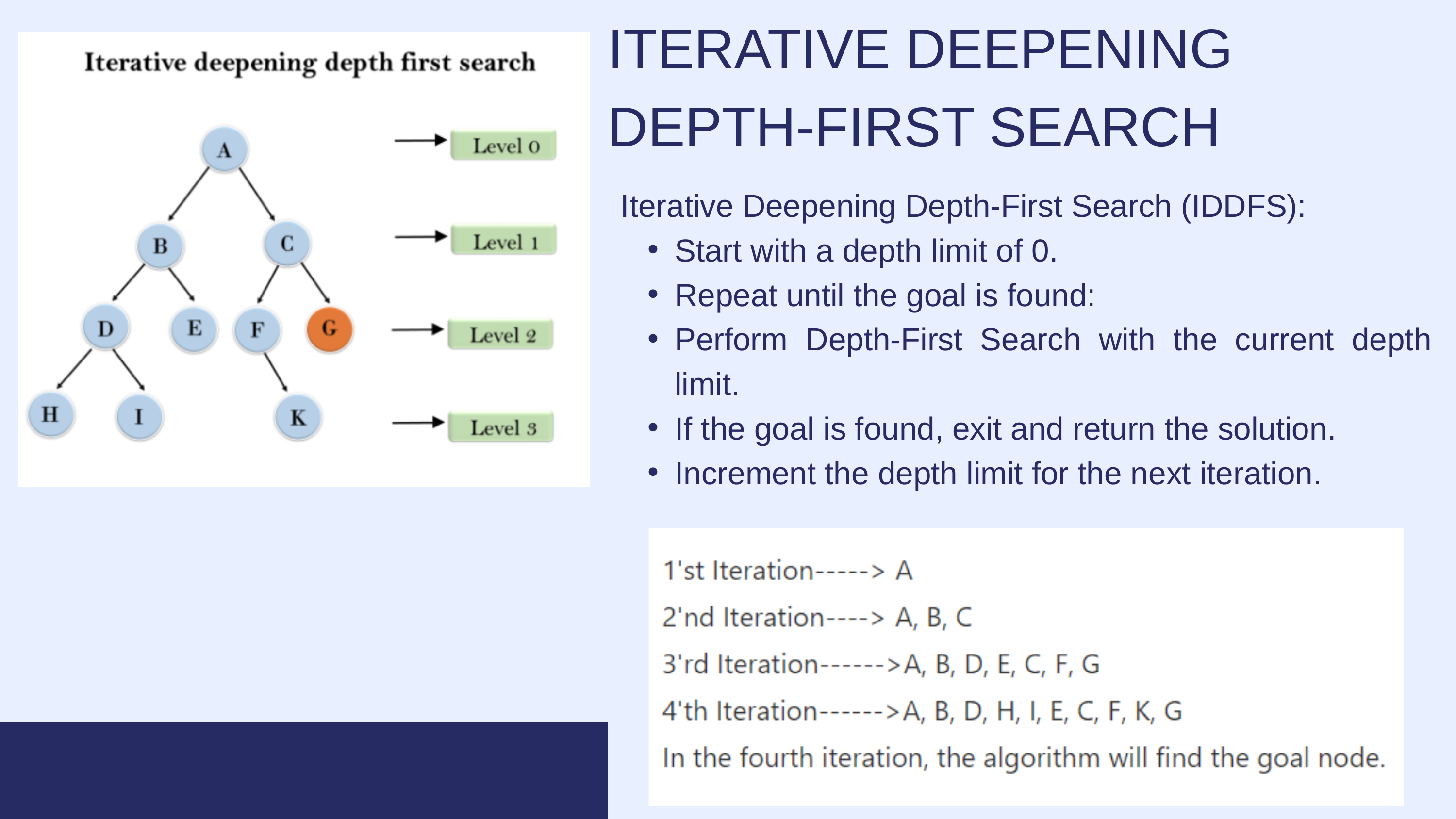

ITERATIVE DEEPENING DEPTH-FIRST SEARCH

Iterative Deepening Depth-First Search (IDDFS):
Start with a depth limit of 0.
Repeat until the goal is found:
Perform Depth-First Search with the current depth limit.
If the goal is found, exit and return the solution.
Increment the depth limit for the next iteration.